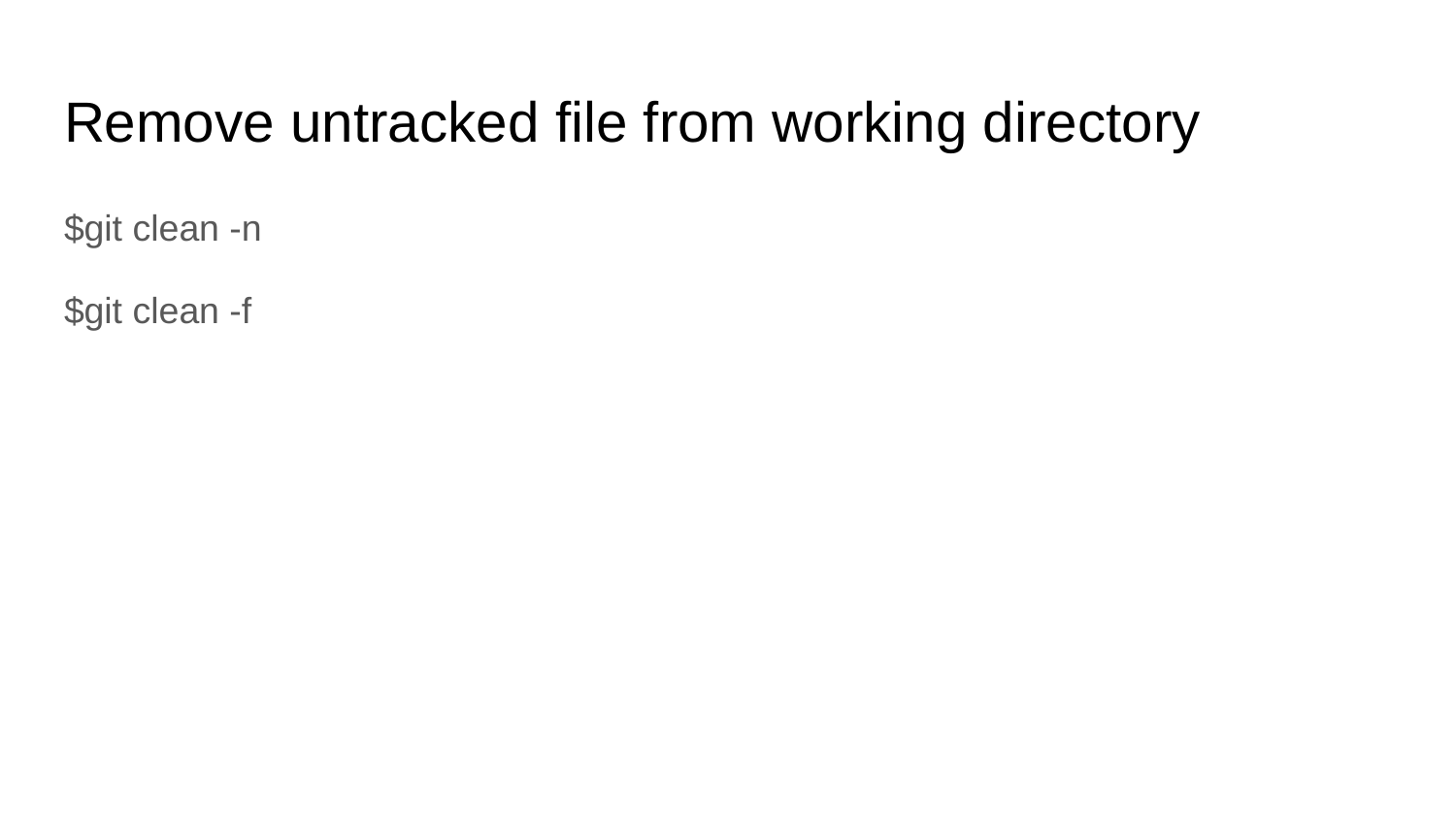

# Remove untracked file from working directory
$git clean -n
$git clean -f